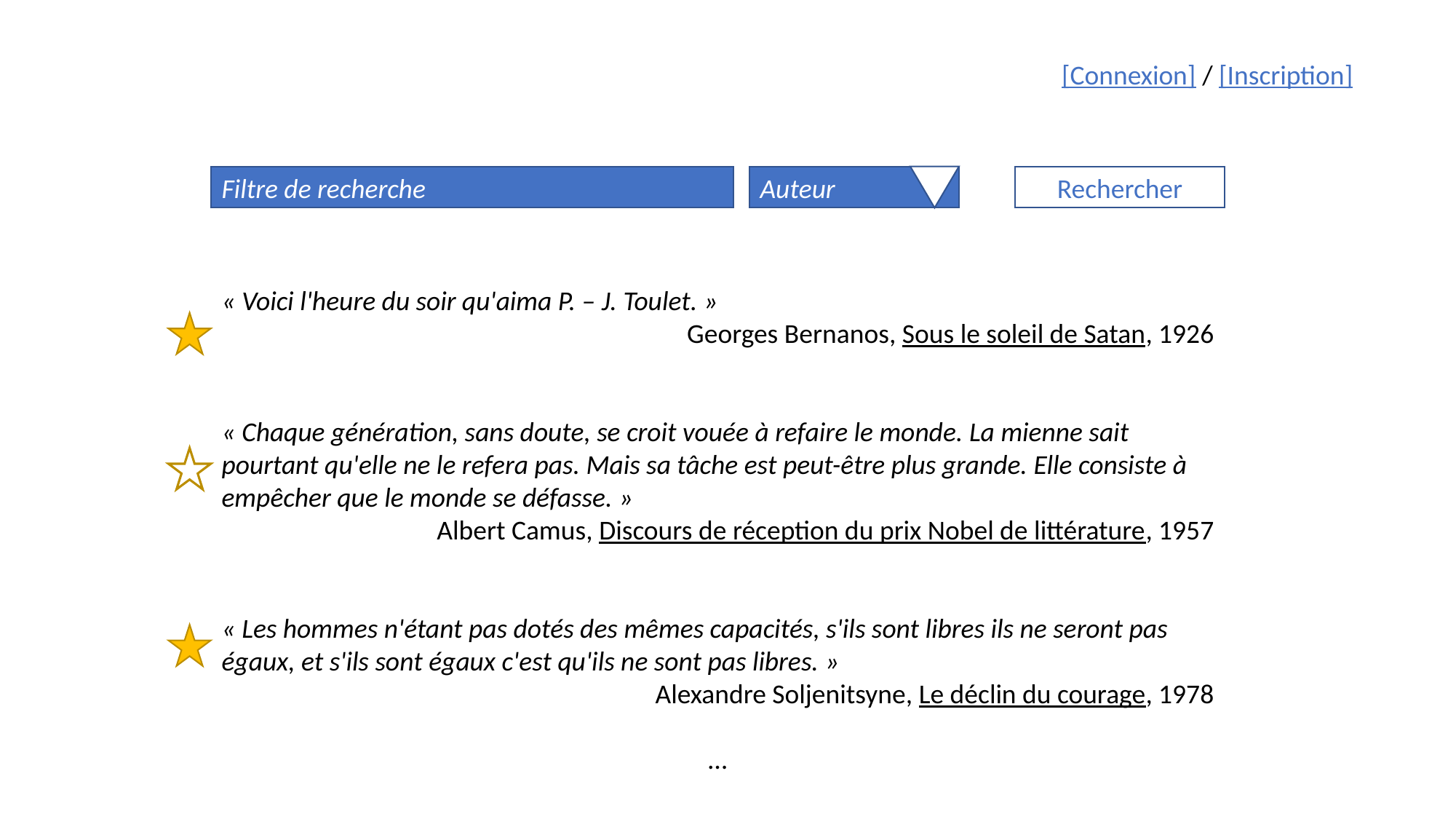

[Connexion] / [Inscription]
Rechercher
Auteur

Filtre de recherche
« Voici l'heure du soir qu'aima P. – J. Toulet. »
Georges Bernanos, Sous le soleil de Satan, 1926

« Chaque génération, sans doute, se croit vouée à refaire le monde. La mienne sait pourtant qu'elle ne le refera pas. Mais sa tâche est peut-être plus grande. Elle consiste à empêcher que le monde se défasse. »
Albert Camus, Discours de réception du prix Nobel de littérature, 1957

« Les hommes n'étant pas dotés des mêmes capacités, s'ils sont libres ils ne seront pas égaux, et s'ils sont égaux c'est qu'ils ne sont pas libres. »
Alexandre Soljenitsyne, Le déclin du courage, 1978

…